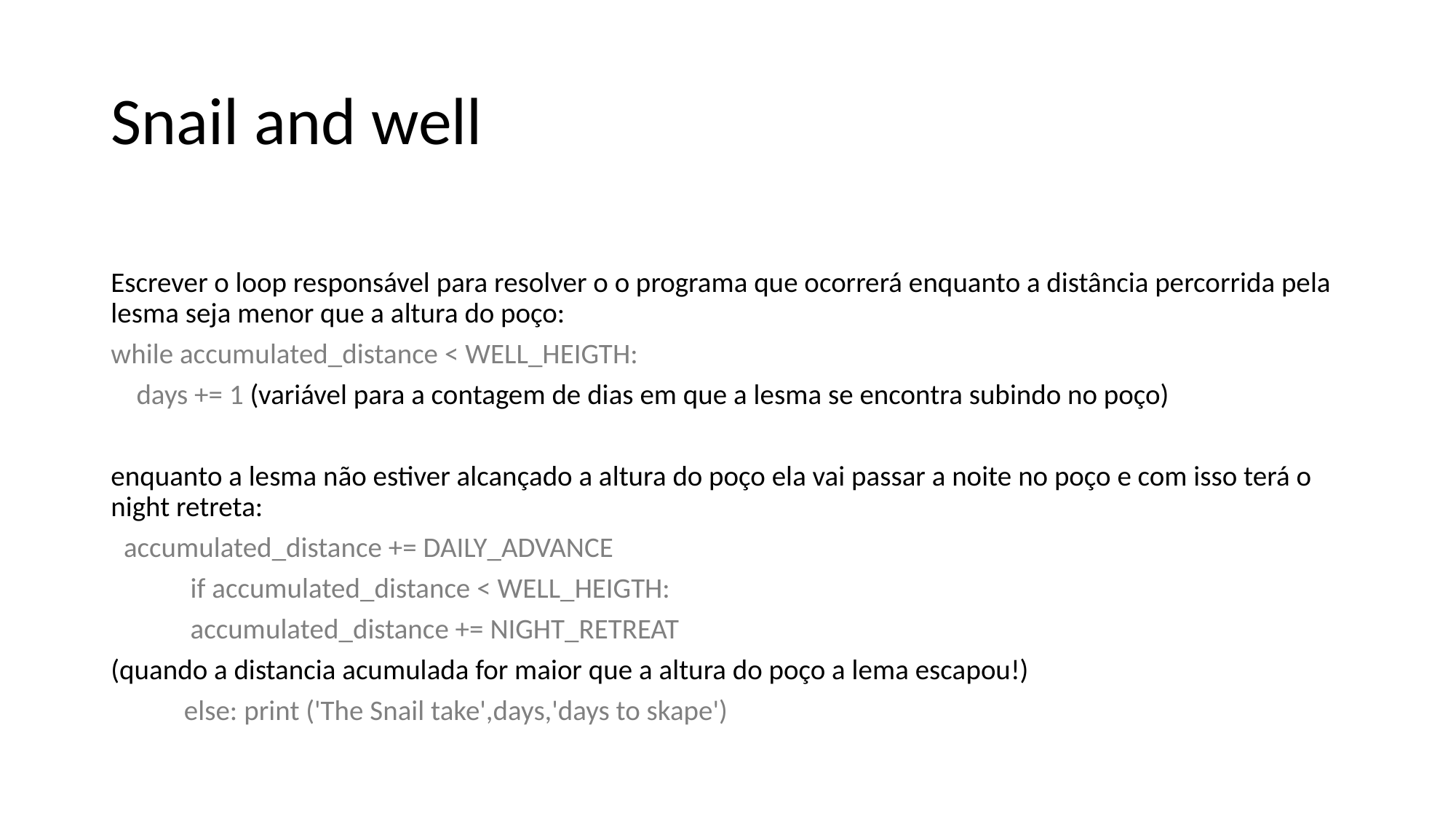

# Snail and well

Escrever o loop responsável para resolver o o programa que ocorrerá enquanto a distância percorrida pela lesma seja menor que a altura do poço:
while accumulated_distance < WELL_HEIGTH:
    days += 1 (variável para a contagem de dias em que a lesma se encontra subindo no poço)

enquanto a lesma não estiver alcançado a altura do poço ela vai passar a noite no poço e com isso terá o night retreta:
  accumulated_distance += DAILY_ADVANCE
   	 if accumulated_distance < WELL_HEIGTH:
		 accumulated_distance += NIGHT_RETREAT
(quando a distancia acumulada for maior que a altura do poço a lema escapou!)
	else: print ('The Snail take',days,'days to skape')